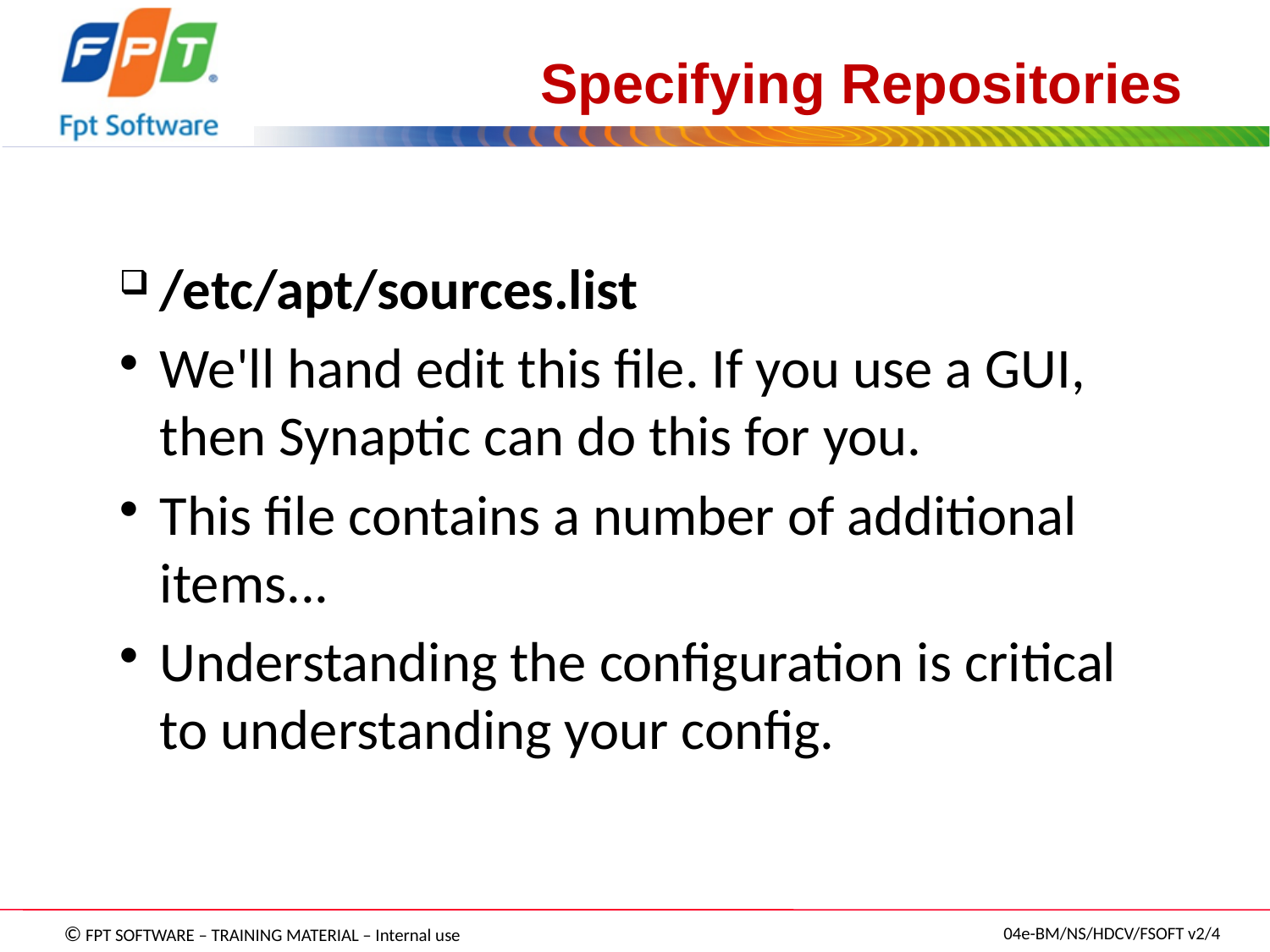

# Specifying Repositories
/etc/apt/sources.list
We'll hand edit this file. If you use a GUI, then Synaptic can do this for you.
This file contains a number of additional items...
Understanding the configuration is critical to understanding your config.